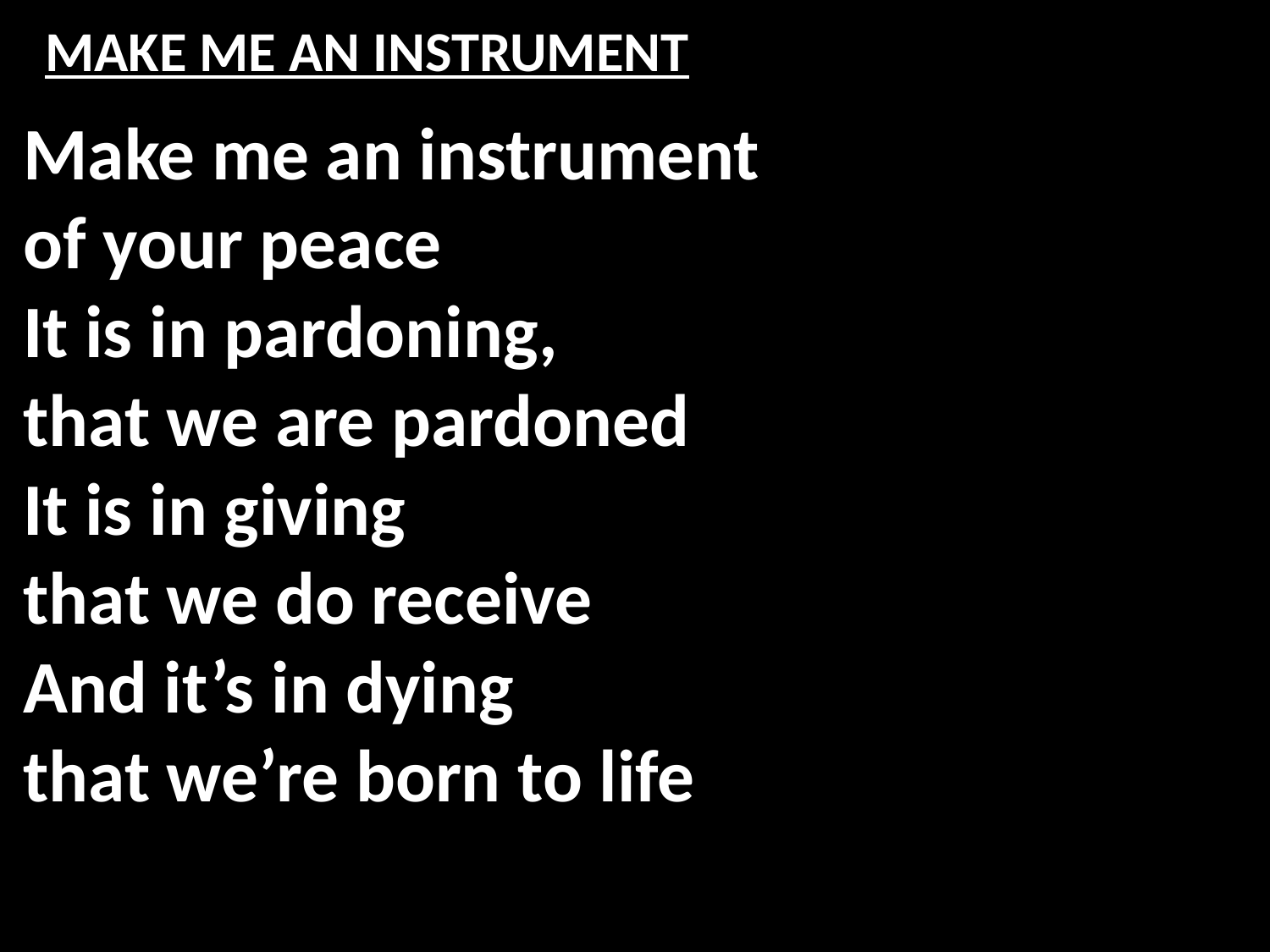

# MAKE ME AN INSTRUMENT
Make me an instrument
of your peace
It is in pardoning,
that we are pardoned
It is in giving
that we do receive
And it’s in dying
that we’re born to life